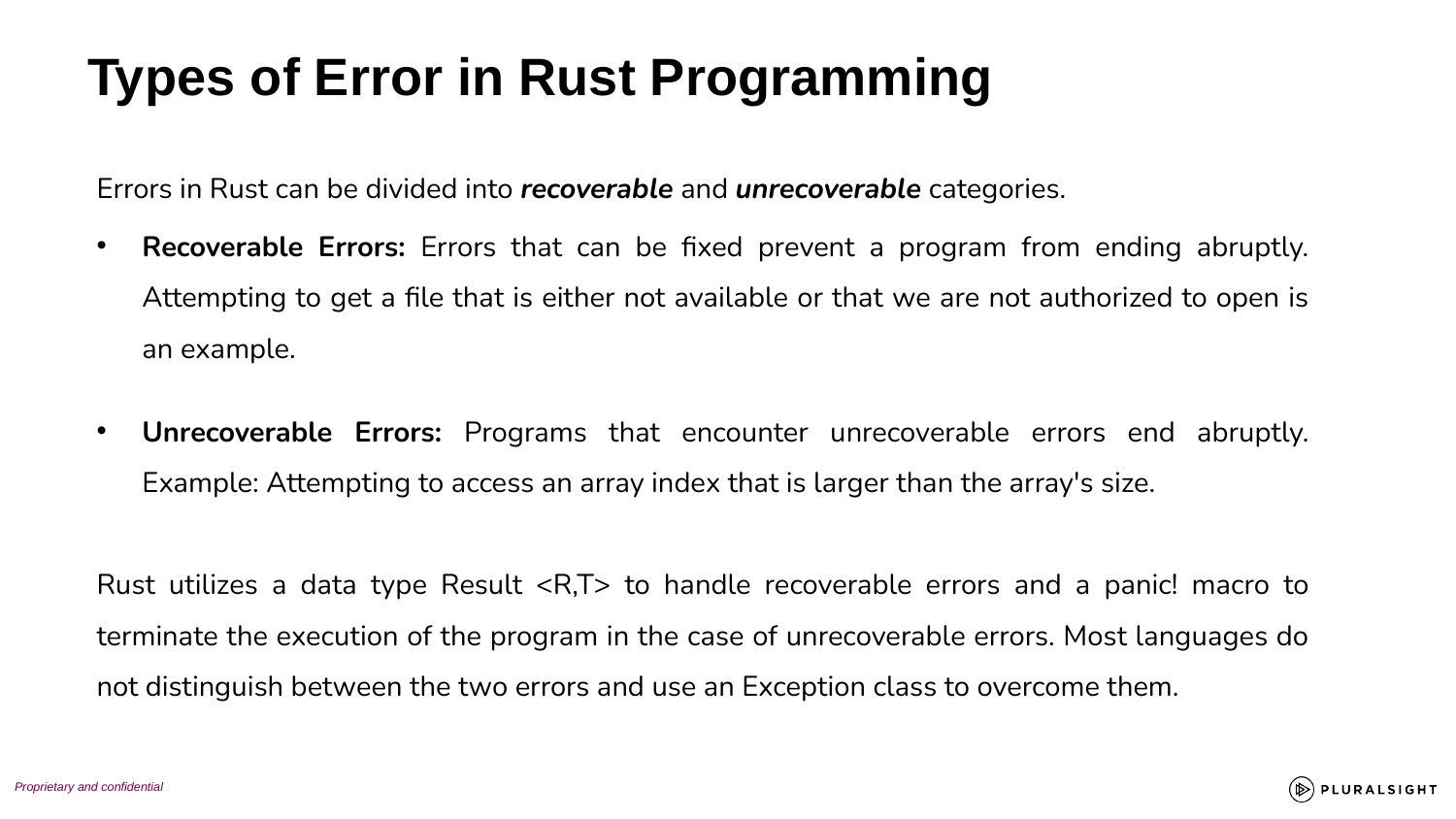

Types of Error in Rust Programming
Errors in Rust can be divided into recoverable and unrecoverable categories.

Recoverable Errors: Errors that can be fixed prevent a program from ending abruptly. Attempting to get a file that is either not available or that we are not authorized to open is an example.

Unrecoverable Errors: Programs that encounter unrecoverable errors end abruptly. Example: Attempting to access an array index that is larger than the array's size.

Rust utilizes a data type Result <R,T> to handle recoverable errors and a panic! macro to terminate the execution of the program in the case of unrecoverable errors. Most languages do not distinguish between the two errors and use an Exception class to overcome them.